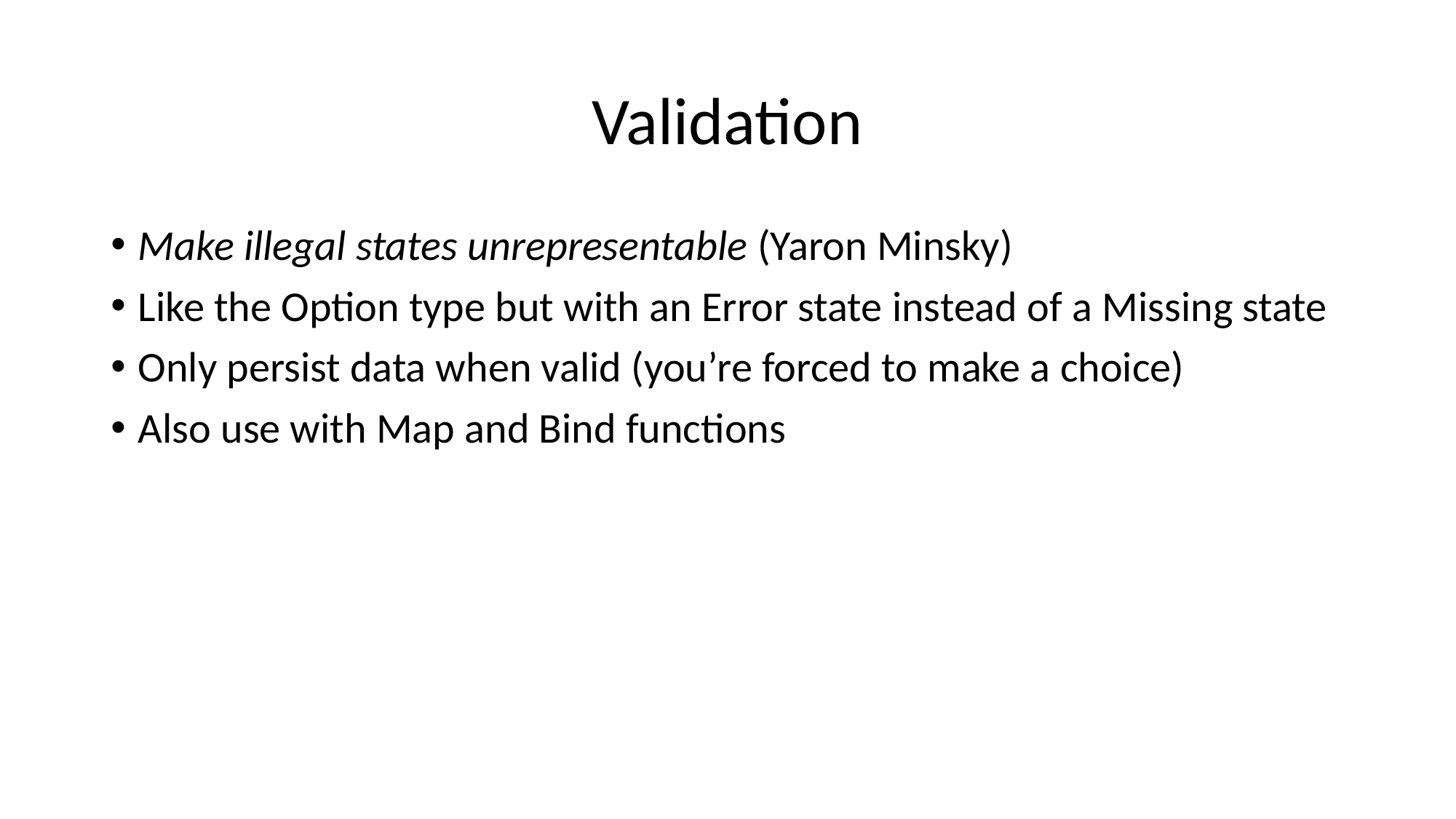

# Validation
Make illegal states unrepresentable (Yaron Minsky)
Like the Option type but with an Error state instead of a Missing state
Only persist data when valid (you’re forced to make a choice)
Also use with Map and Bind functions